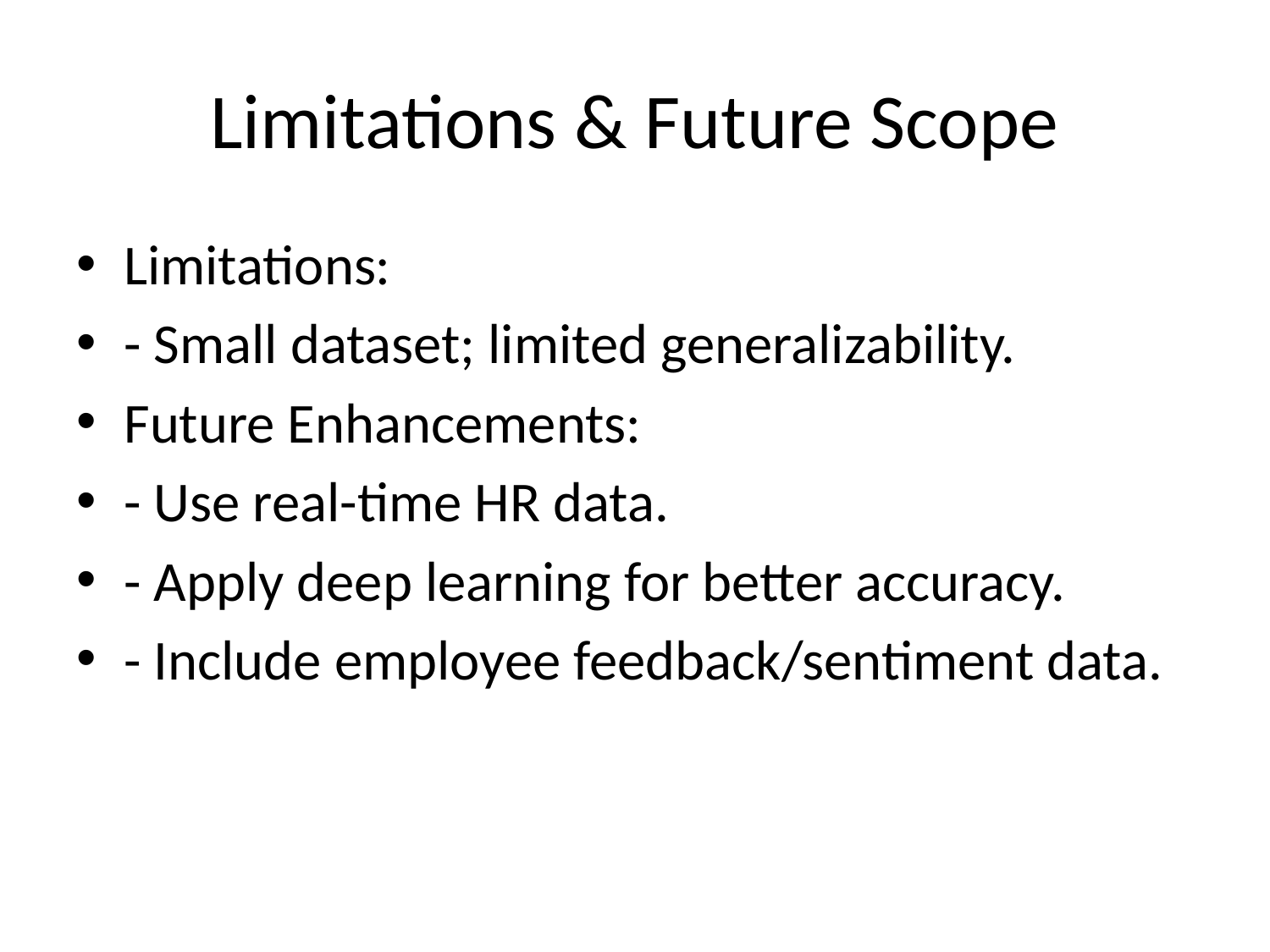

# Limitations & Future Scope
Limitations:
- Small dataset; limited generalizability.
Future Enhancements:
- Use real-time HR data.
- Apply deep learning for better accuracy.
- Include employee feedback/sentiment data.